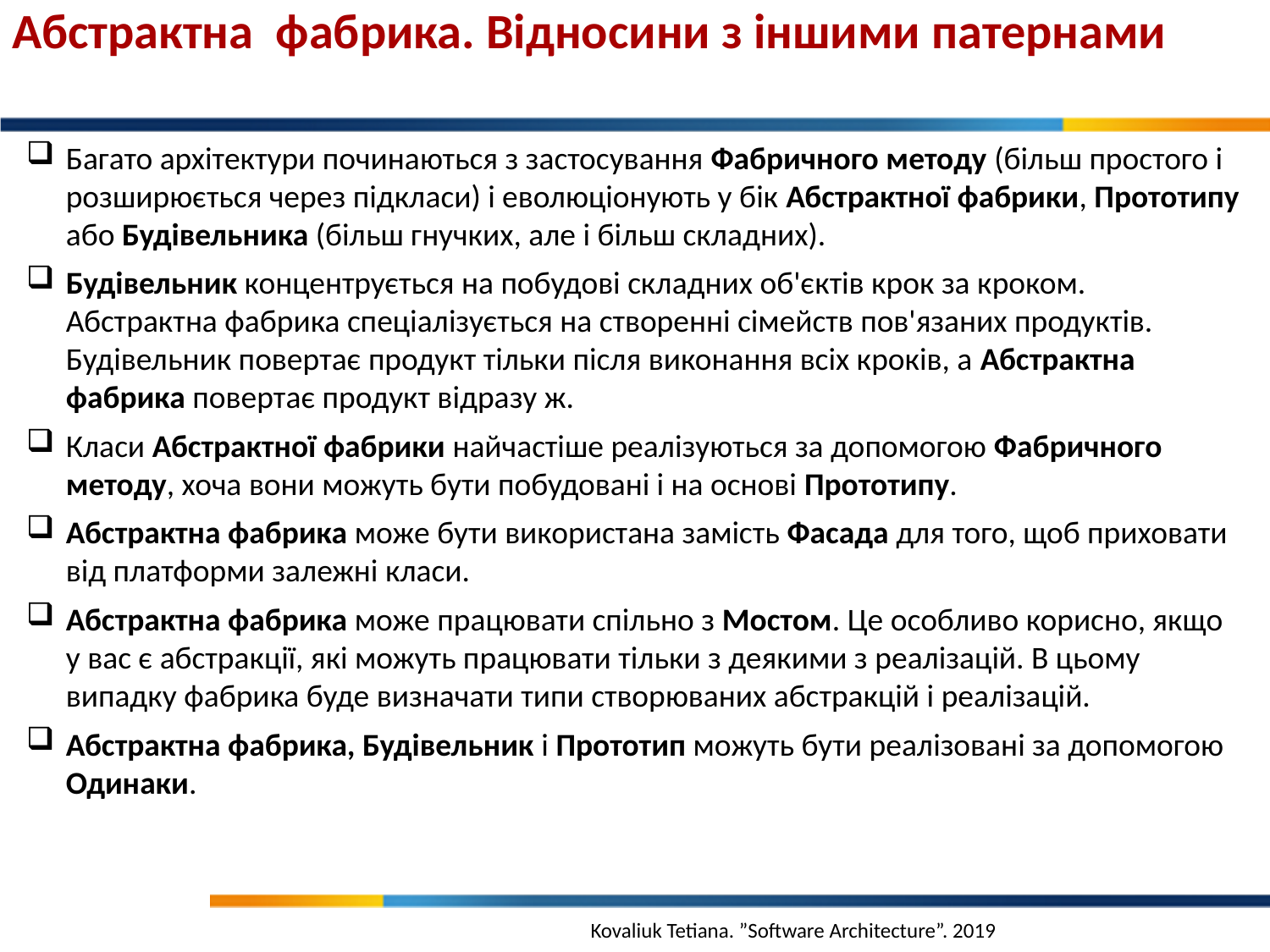

Абстрактна  фабрика. Відносини з іншими патернами
Багато архітектури починаються з застосування Фабричного методу (більш простого і розширюється через підкласи) і еволюціонують у бік Абстрактної фабрики, Прототипу або Будівельника (більш гнучких, але і більш складних).
Будівельник концентрується на побудові складних об'єктів крок за кроком. Абстрактна фабрика спеціалізується на створенні сімейств пов'язаних продуктів. Будівельник повертає продукт тільки після виконання всіх кроків, а Абстрактна фабрика повертає продукт відразу ж.
Класи Абстрактної фабрики найчастіше реалізуються за допомогою Фабричного методу, хоча вони можуть бути побудовані і на основі Прототипу.
Абстрактна фабрика може бути використана замість Фасада для того, щоб приховати від платформи залежні класи.
Абстрактна фабрика може працювати спільно з Мостом. Це особливо корисно, якщо у вас є абстракції, які можуть працювати тільки з деякими з реалізацій. В цьому випадку фабрика буде визначати типи створюваних абстракцій і реалізацій.
Абстрактна фабрика, Будівельник і Прототип можуть бути реалізовані за допомогою Одинаки.